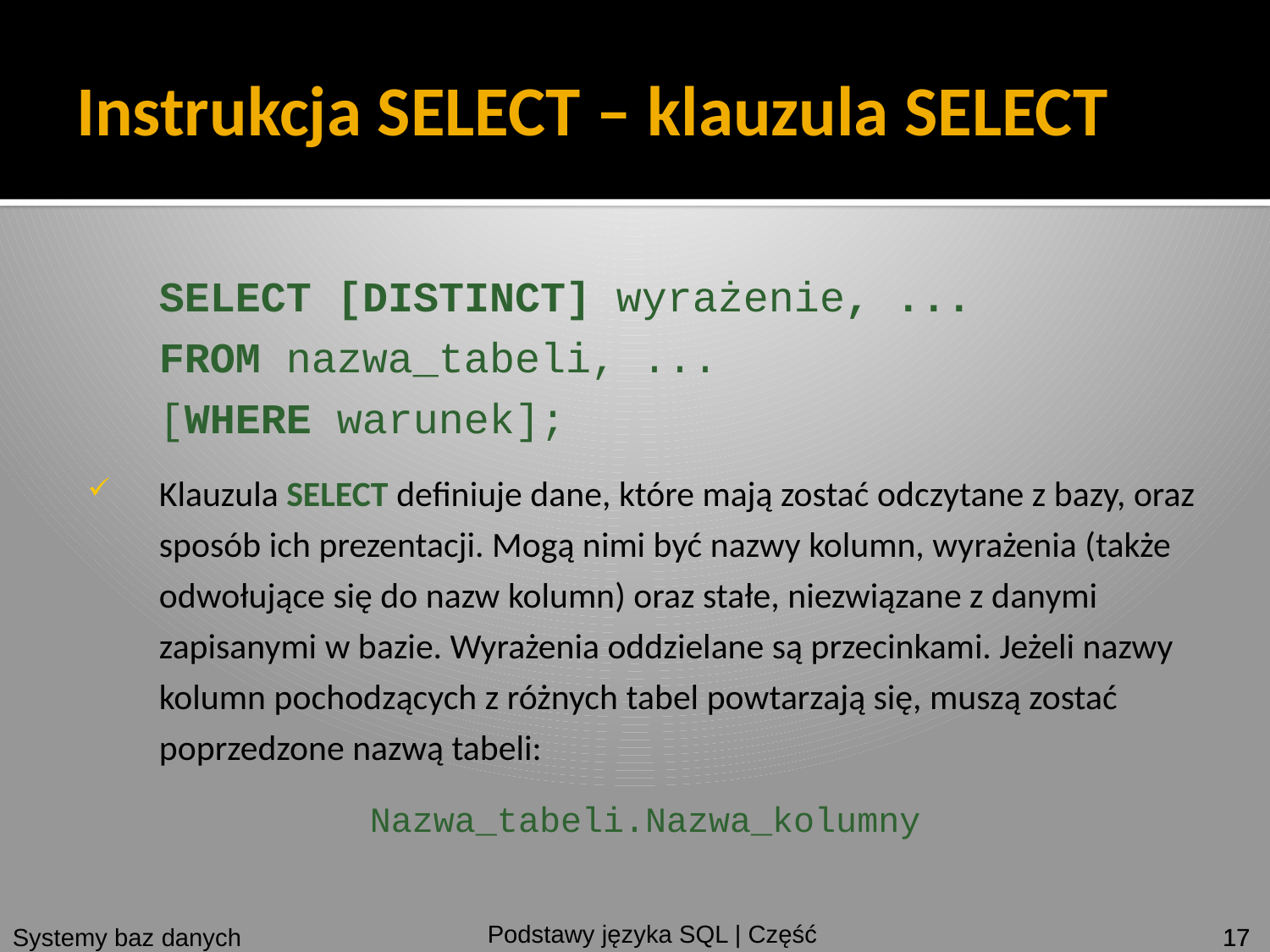

# Instrukcja SELECT – klauzula SELECT
	SELECT [DISTINCT] wyrażenie, ...
FROM nazwa_tabeli, ...
[WHERE warunek];
Klauzula SELECT definiuje dane, które mają zostać odczytane z bazy, oraz sposób ich prezentacji. Mogą nimi być nazwy kolumn, wyrażenia (także odwołujące się do nazw kolumn) oraz stałe, niezwiązane z danymi zapisanymi w bazie. Wyrażenia oddzielane są przecinkami. Jeżeli nazwy kolumn pochodzących z różnych tabel powtarzają się, muszą zostać poprzedzone nazwą tabeli:
Nazwa_tabeli.Nazwa_kolumny

Podstawy języka SQL | Część 4